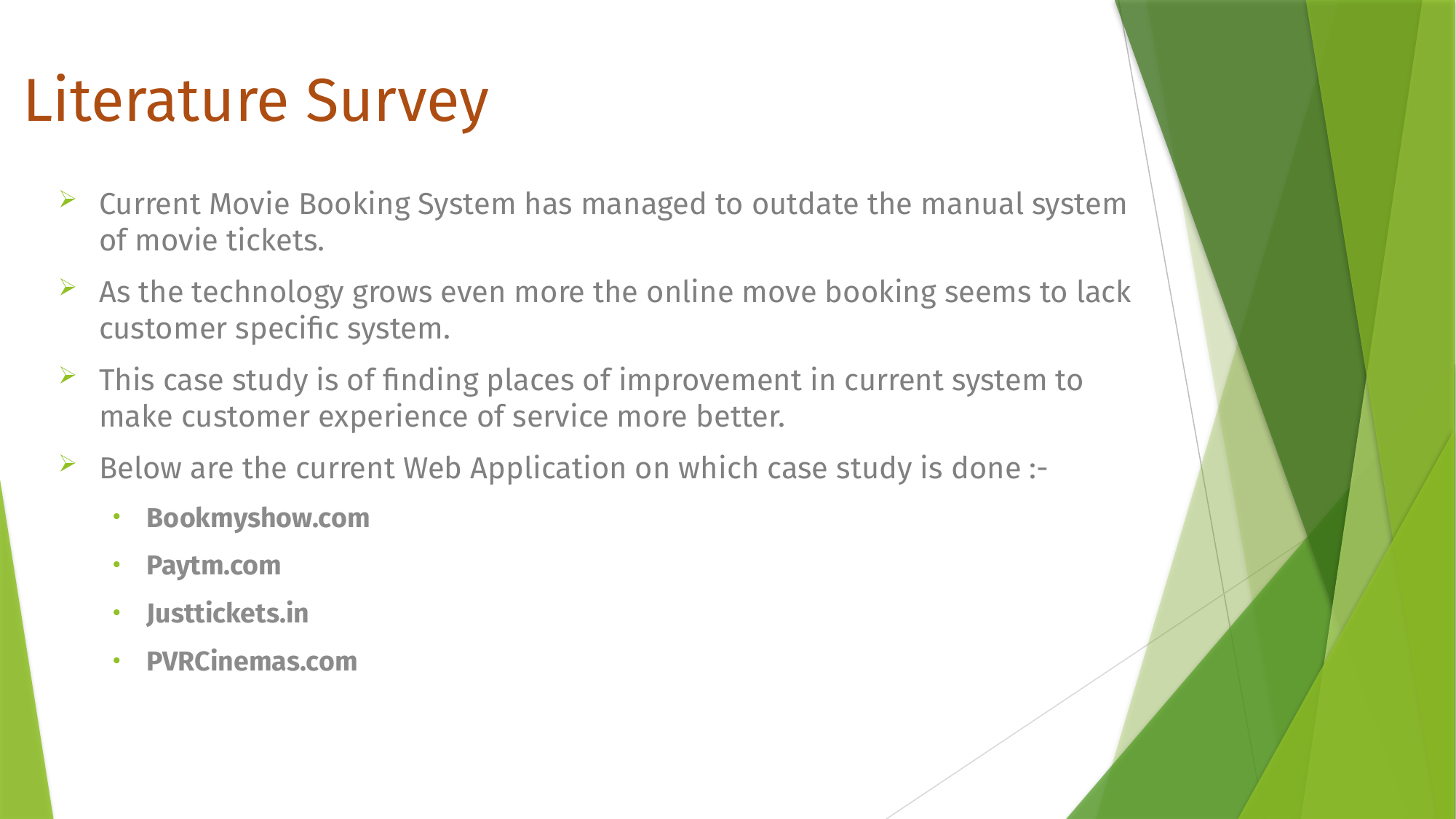

Literature Survey
Current Movie Booking System has managed to outdate the manual system of movie tickets.
As the technology grows even more the online move booking seems to lack customer specific system.
This case study is of finding places of improvement in current system to make customer experience of service more better.
Below are the current Web Application on which case study is done :-
Bookmyshow.com
Paytm.com
Justtickets.in
PVRCinemas.com